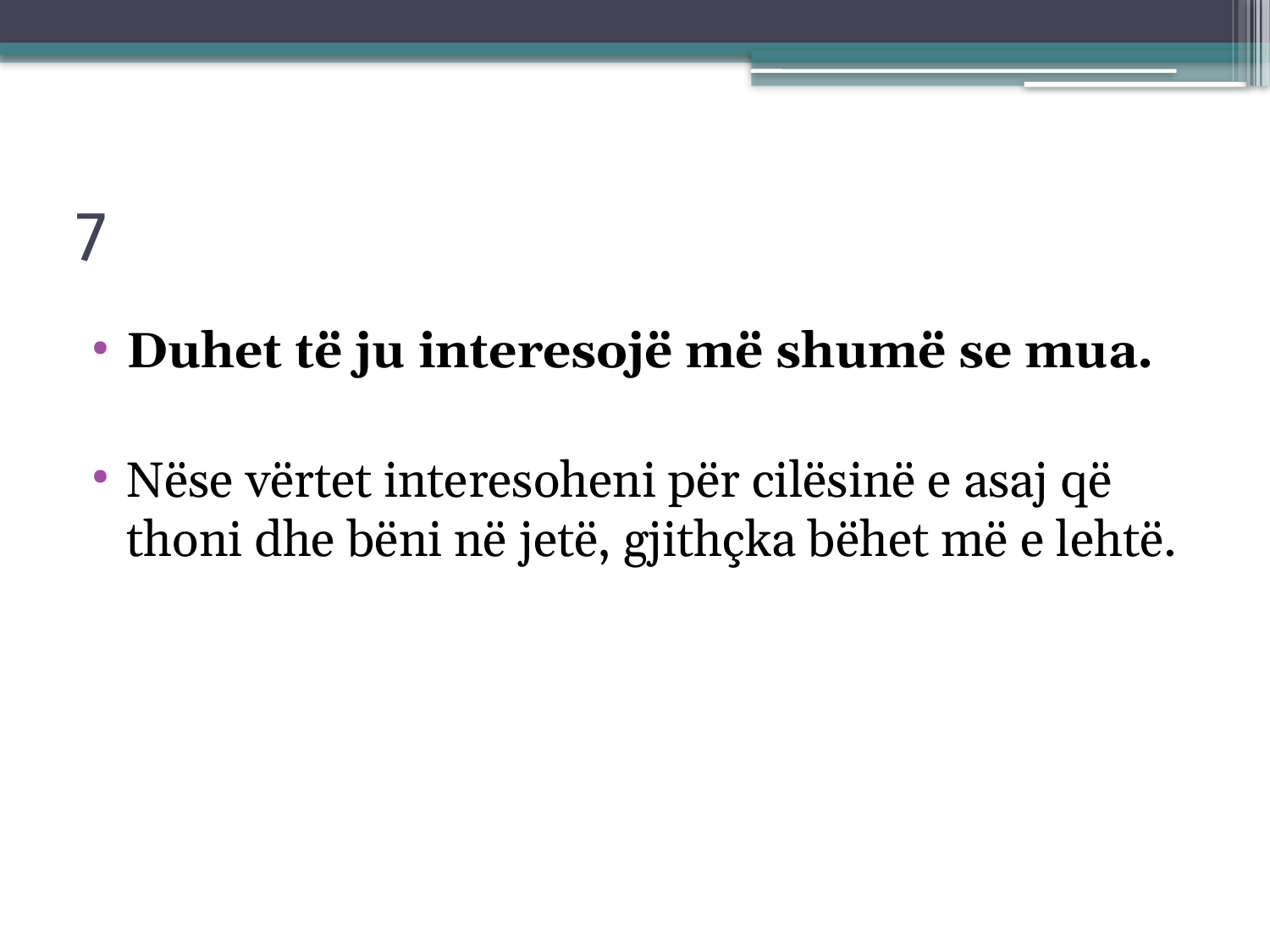

# 7
Duhet të ju interesojë më shumë se mua.

Nëse vërtet interesoheni për cilësinë e asaj që thoni dhe bëni në jetë, gjithçka bëhet më e lehtë.